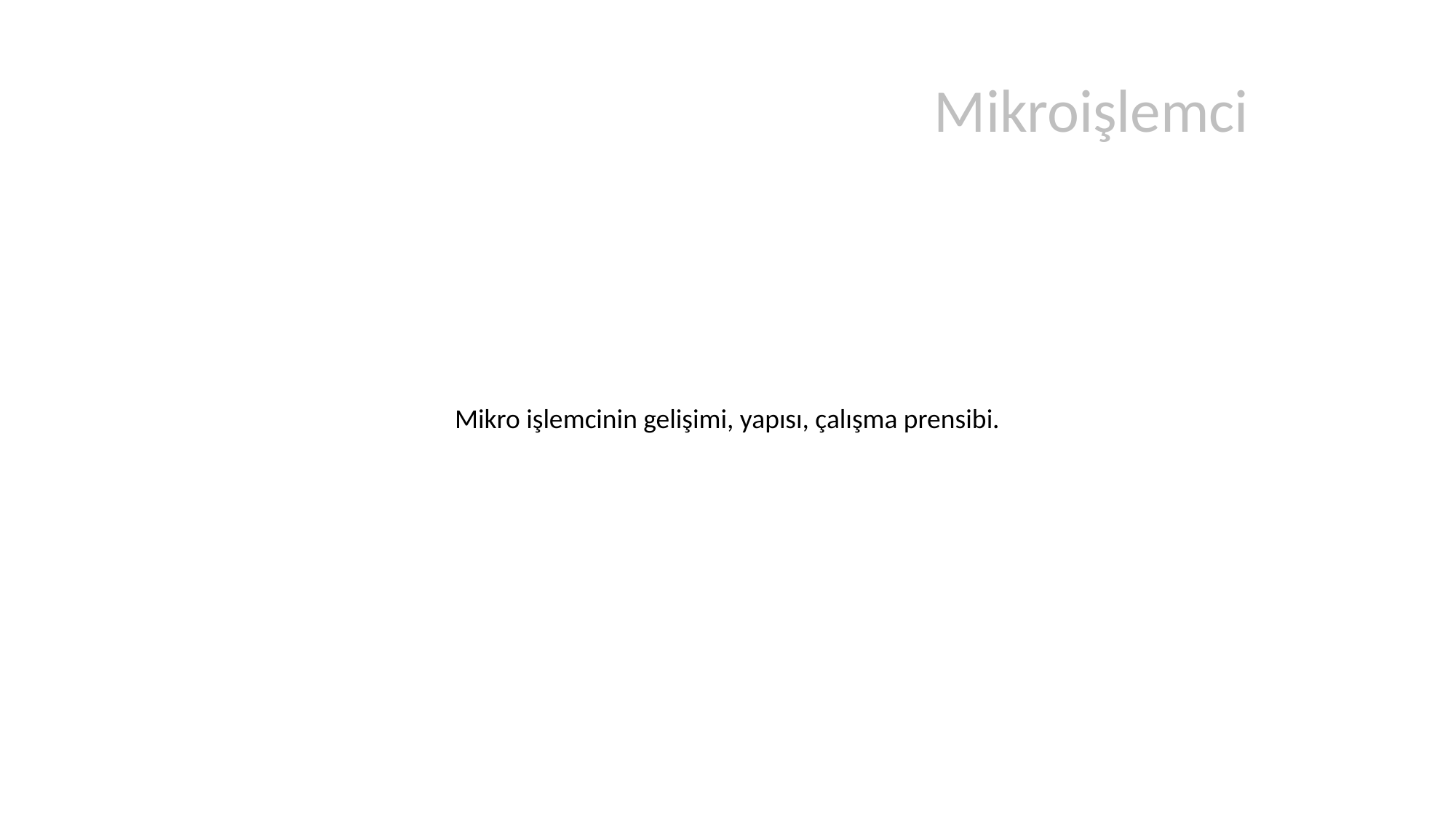

# Mikroişlemci

Mikro işlemcinin gelişimi, yapısı, çalışma prensibi.